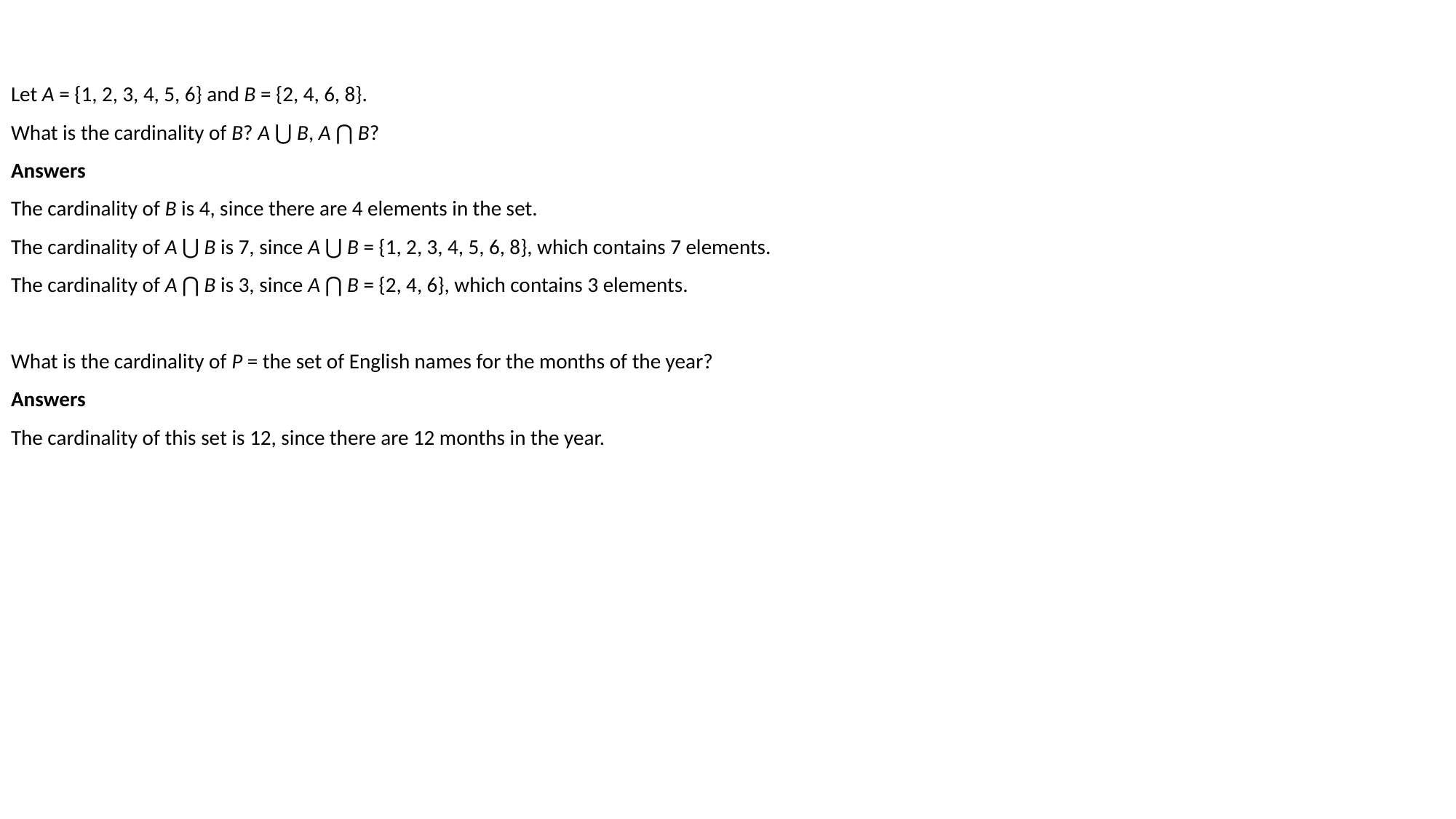

#
Let A = {1, 2, 3, 4, 5, 6} and B = {2, 4, 6, 8}.
What is the cardinality of B? A ⋃ B, A ⋂ B?
Answers
The cardinality of B is 4, since there are 4 elements in the set.
The cardinality of A ⋃ B is 7, since A ⋃ B = {1, 2, 3, 4, 5, 6, 8}, which contains 7 elements.
The cardinality of A ⋂ B is 3, since A ⋂ B = {2, 4, 6}, which contains 3 elements.

What is the cardinality of P = the set of English names for the months of the year?
Answers
The cardinality of this set is 12, since there are 12 months in the year.